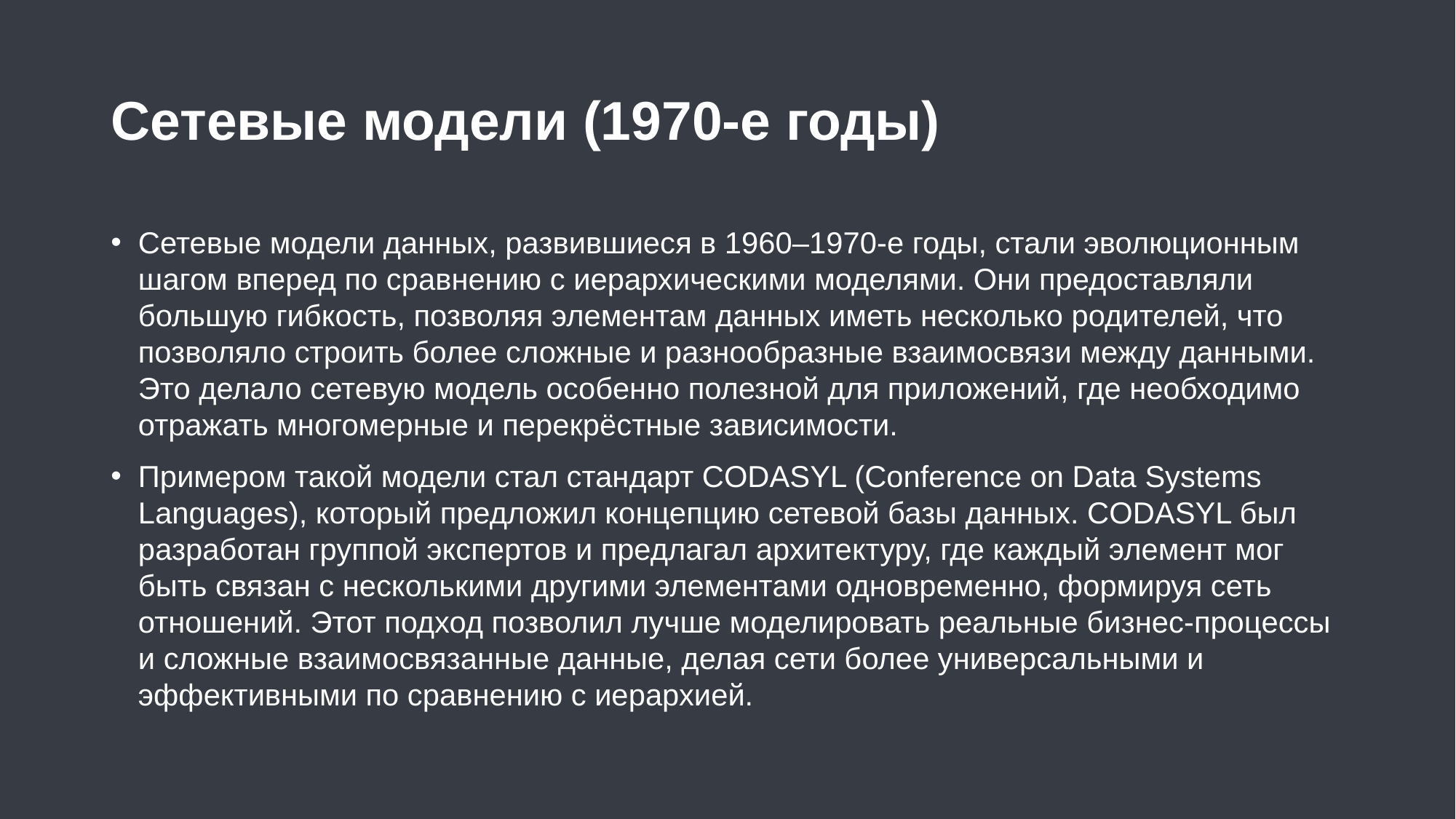

Сетевые модели (1970-е годы)
Сетевые модели данных, развившиеся в 1960–1970-е годы, стали эволюционным шагом вперед по сравнению с иерархическими моделями. Они предоставляли большую гибкость, позволяя элементам данных иметь несколько родителей, что позволяло строить более сложные и разнообразные взаимосвязи между данными. Это делало сетевую модель особенно полезной для приложений, где необходимо отражать многомерные и перекрёстные зависимости.
Примером такой модели стал стандарт CODASYL (Conference on Data Systems Languages), который предложил концепцию сетевой базы данных. CODASYL был разработан группой экспертов и предлагал архитектуру, где каждый элемент мог быть связан с несколькими другими элементами одновременно, формируя сеть отношений. Этот подход позволил лучше моделировать реальные бизнес-процессы и сложные взаимосвязанные данные, делая сети более универсальными и эффективными по сравнению с иерархией.